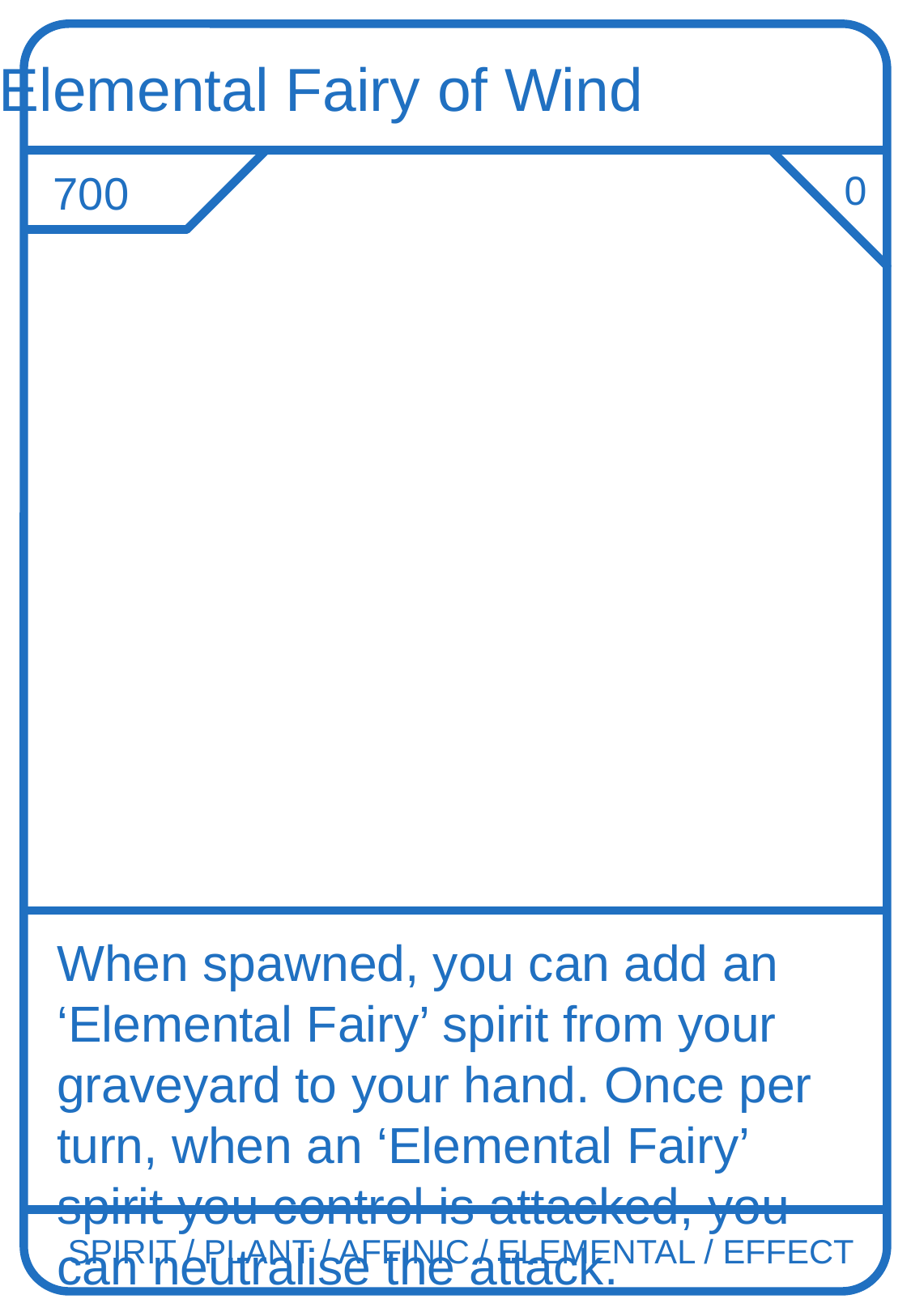

Elemental Fairy of Wind
700
0
When spawned, you can add an ‘Elemental Fairy’ spirit from your graveyard to your hand. Once per turn, when an ‘Elemental Fairy’ spirit you control is attacked, you can neutralise the attack.
SPIRIT / PLANT / AFFINIC / ELEMENTAL / EFFECT